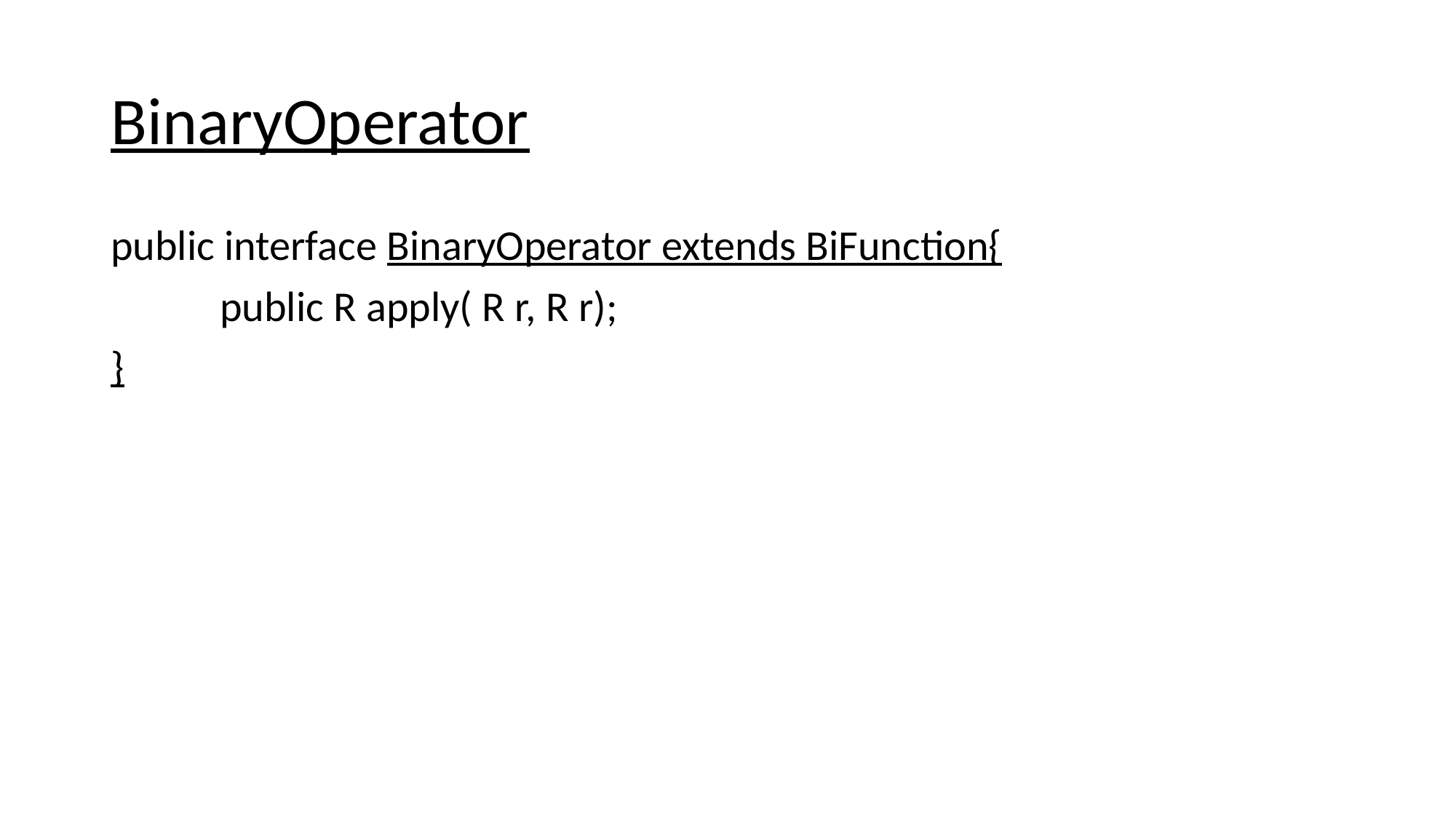

# BinaryOperator
public interface BinaryOperator extends BiFunction{
	public R apply( R r, R r);
}